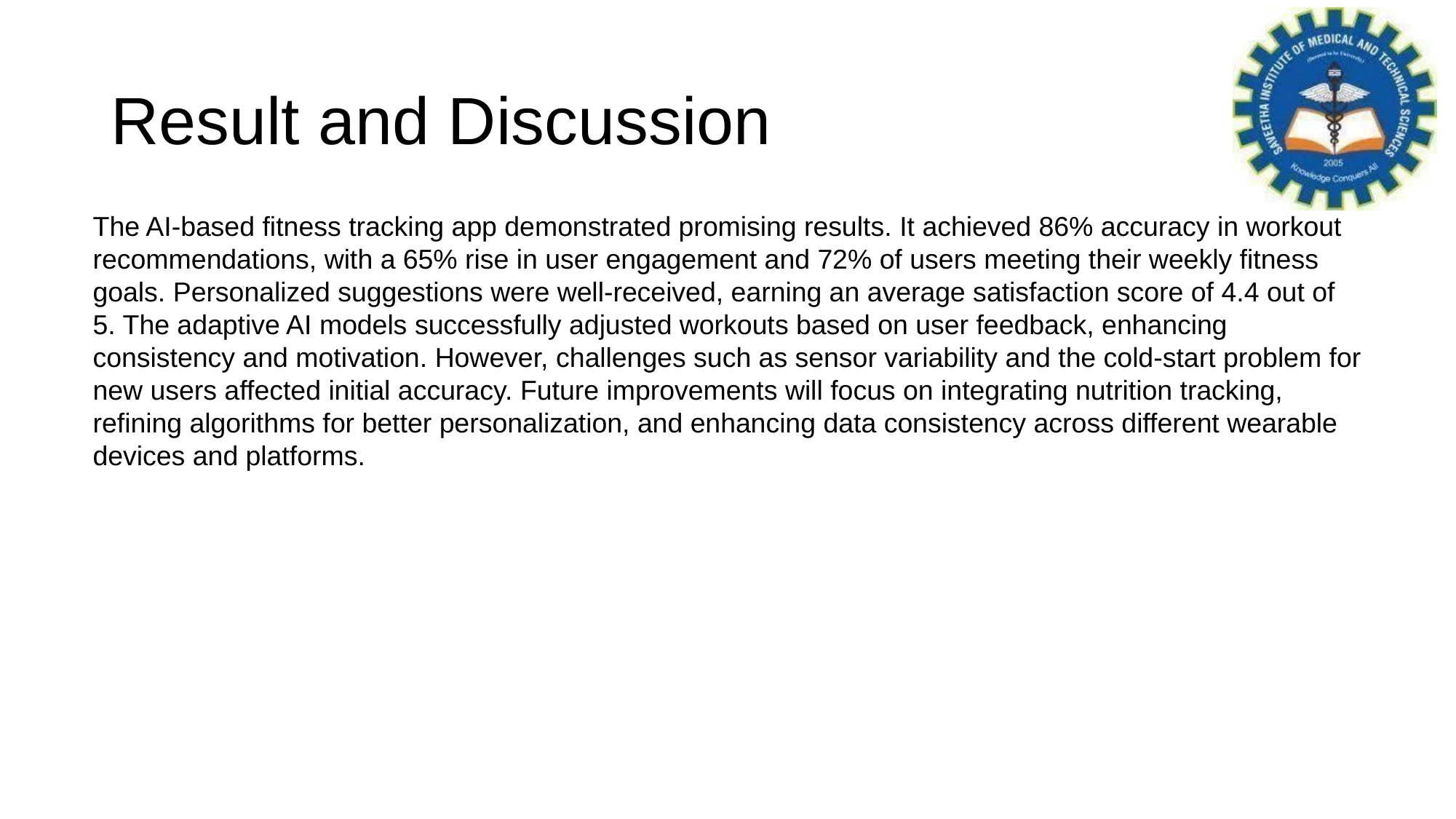

# Result and Discussion
The AI-based fitness tracking app demonstrated promising results. It achieved 86% accuracy in workout recommendations, with a 65% rise in user engagement and 72% of users meeting their weekly fitness goals. Personalized suggestions were well-received, earning an average satisfaction score of 4.4 out of 5. The adaptive AI models successfully adjusted workouts based on user feedback, enhancing consistency and motivation. However, challenges such as sensor variability and the cold-start problem for new users affected initial accuracy. Future improvements will focus on integrating nutrition tracking, refining algorithms for better personalization, and enhancing data consistency across different wearable devices and platforms.